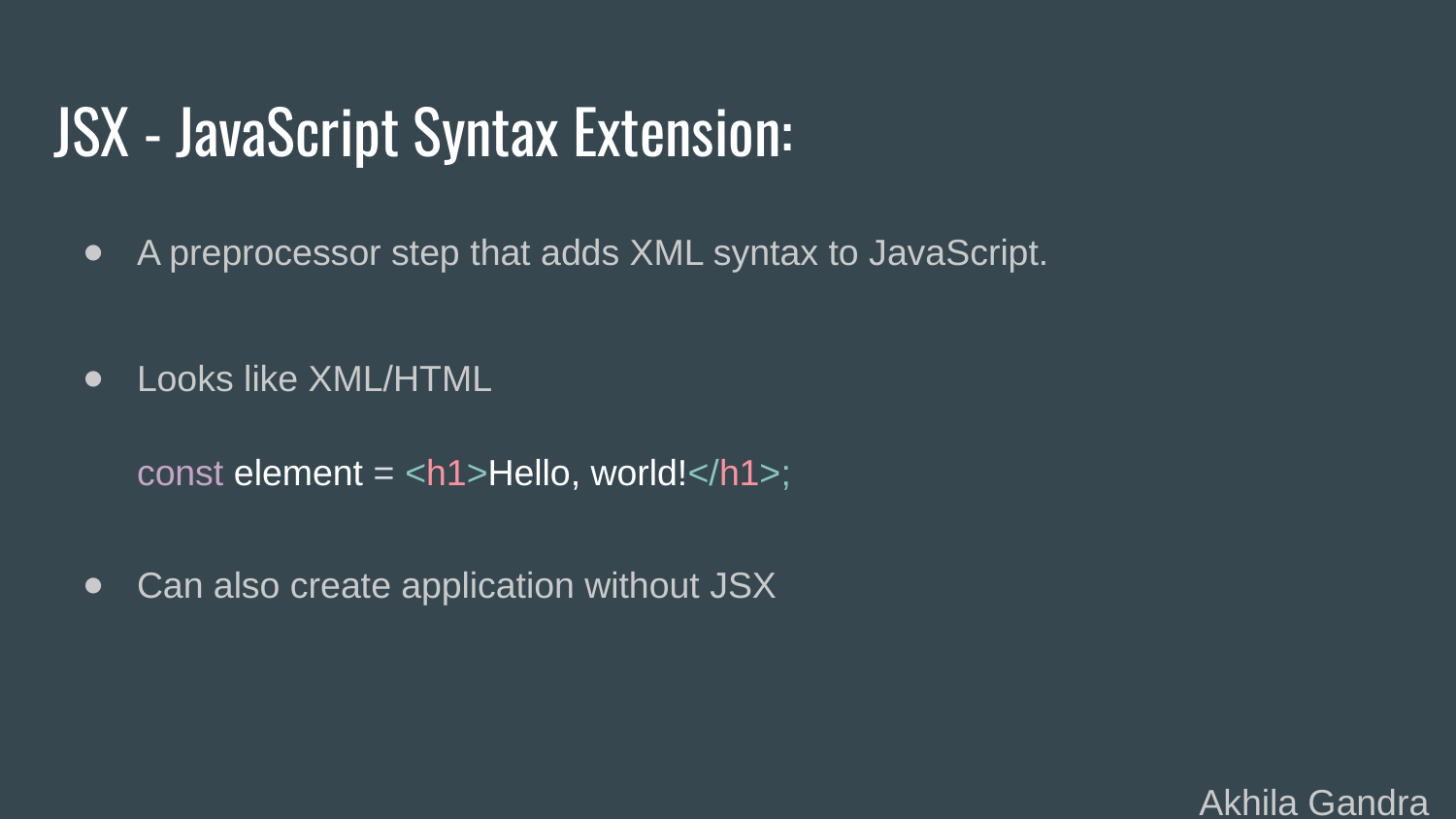

# JSX - JavaScript Syntax Extension:
A preprocessor step that adds XML syntax to JavaScript.
Looks like XML/HTML
const element = <h1>Hello, world!</h1>;
Can also create application without JSX
Akhila Gandra